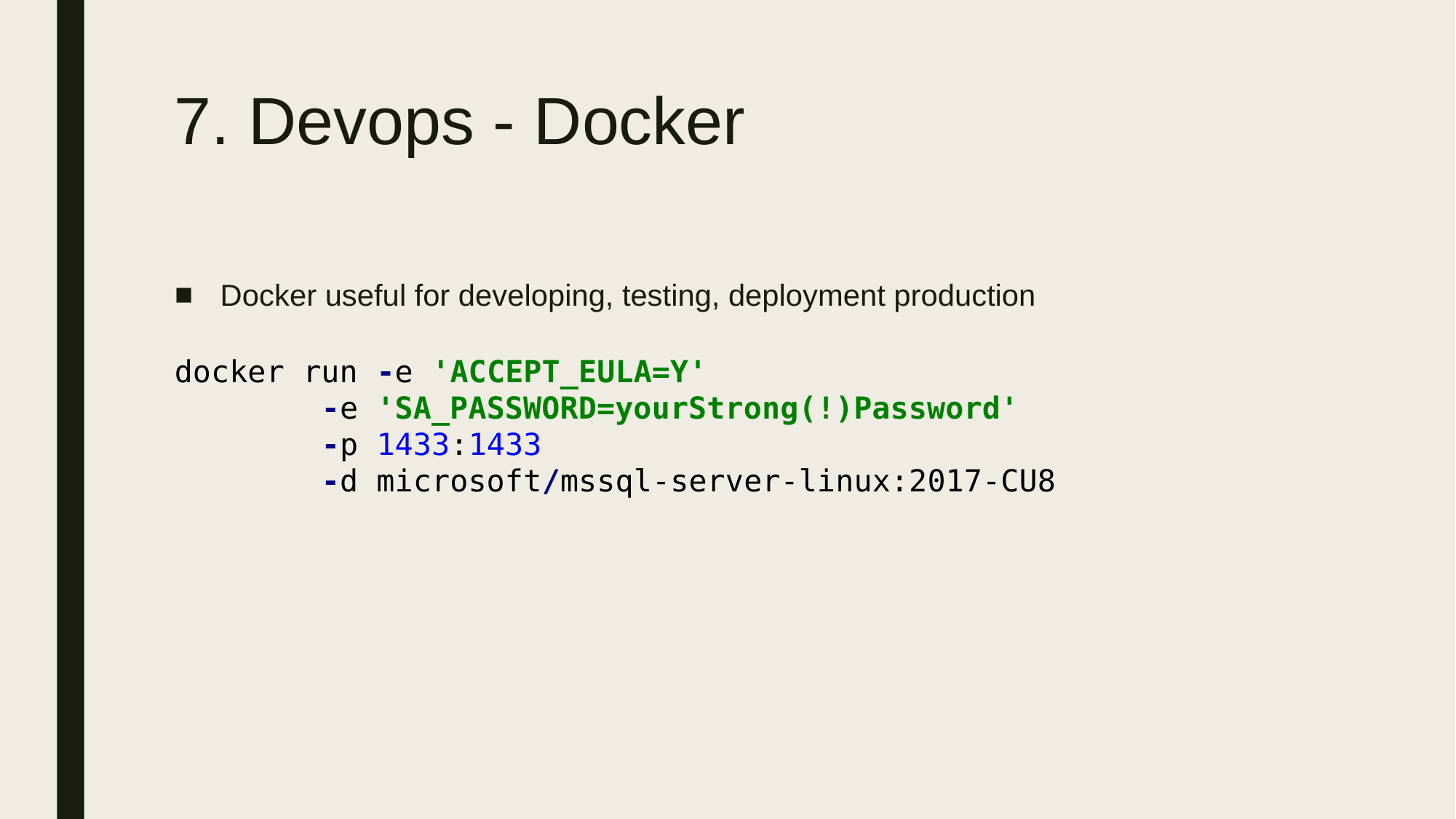

7. Devops - Docker
Docker useful for developing, testing, deployment production

docker run -e 'ACCEPT_EULA=Y'
        -e 'SA_PASSWORD=yourStrong(!)Password'
        -p 1433:1433
        -d microsoft/mssql-server-linux:2017-CU8